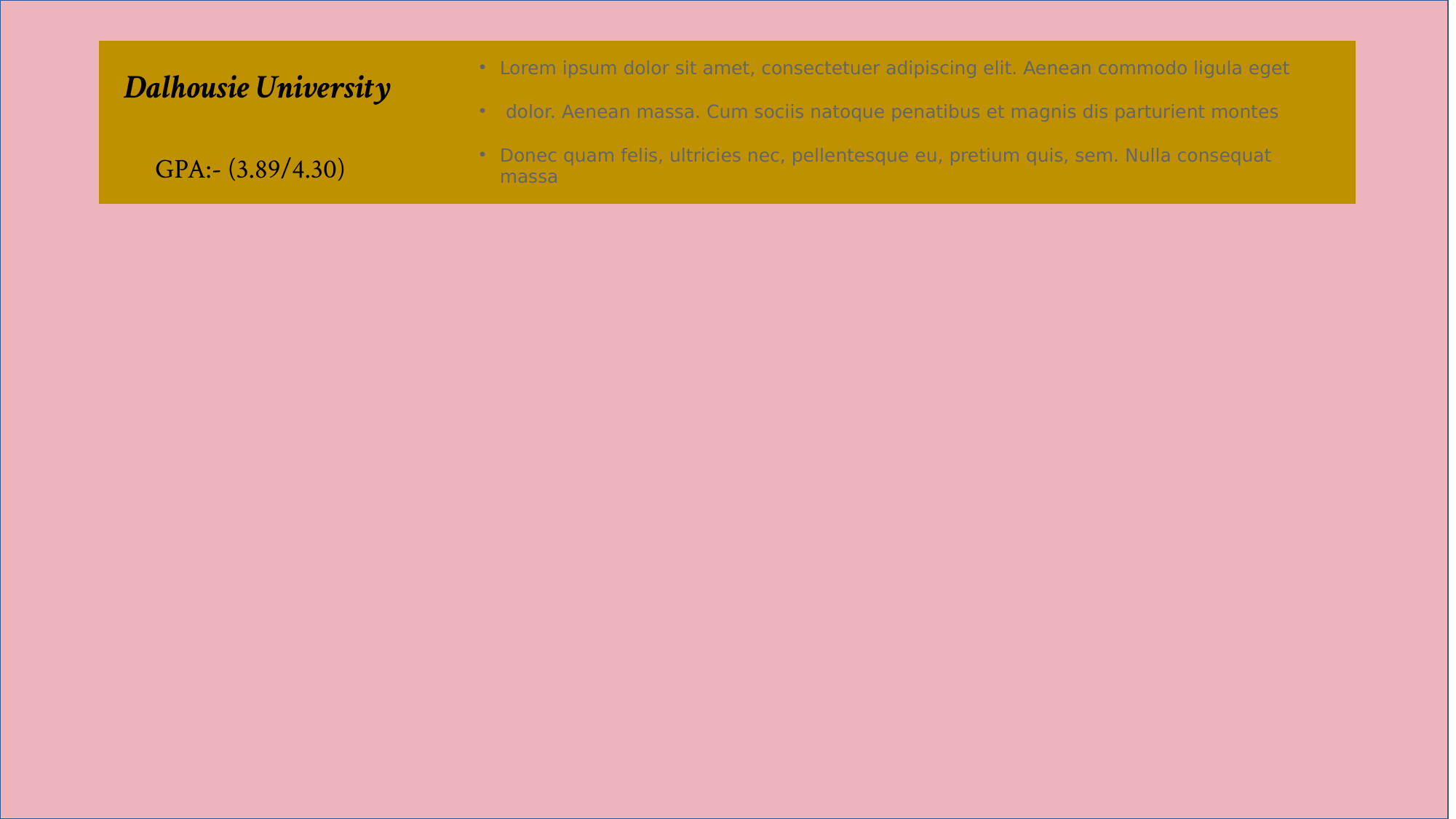

Lorem ipsum dolor sit amet, consectetuer adipiscing elit. Aenean commodo ligula eget

 dolor. Aenean massa. Cum sociis natoque penatibus et magnis dis parturient montes

Donec quam felis, ultricies nec, pellentesque eu, pretium quis, sem. Nulla consequat massa
Dalhousie University

     GPA:- (3.89/4.30)